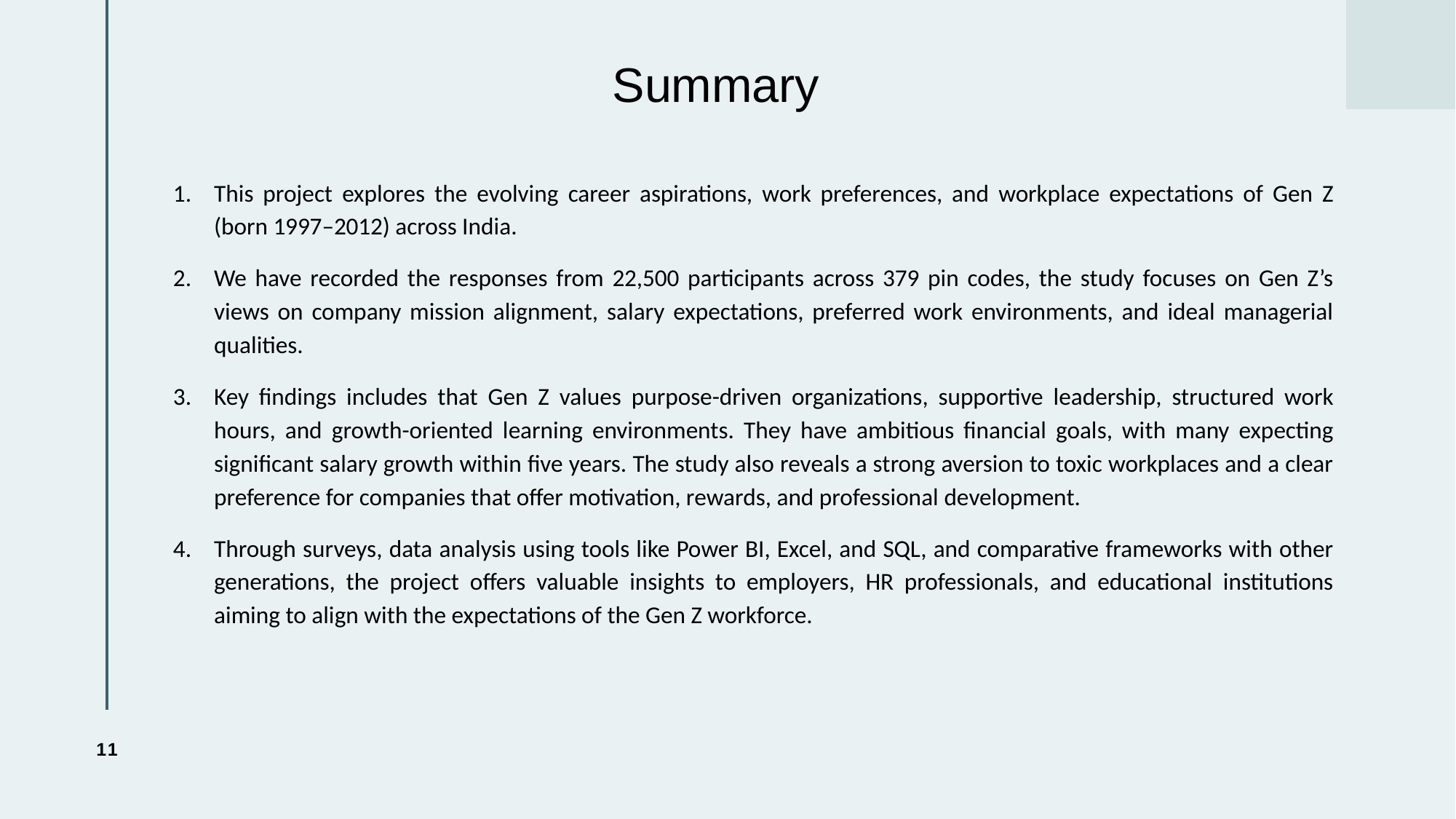

# Summary
This project explores the evolving career aspirations, work preferences, and workplace expectations of Gen Z (born 1997–2012) across India.
We have recorded the responses from 22,500 participants across 379 pin codes, the study focuses on Gen Z’s views on company mission alignment, salary expectations, preferred work environments, and ideal managerial qualities.
Key findings includes that Gen Z values purpose-driven organizations, supportive leadership, structured work hours, and growth-oriented learning environments. They have ambitious financial goals, with many expecting significant salary growth within five years. The study also reveals a strong aversion to toxic workplaces and a clear preference for companies that offer motivation, rewards, and professional development.
Through surveys, data analysis using tools like Power BI, Excel, and SQL, and comparative frameworks with other generations, the project offers valuable insights to employers, HR professionals, and educational institutions aiming to align with the expectations of the Gen Z workforce.
11